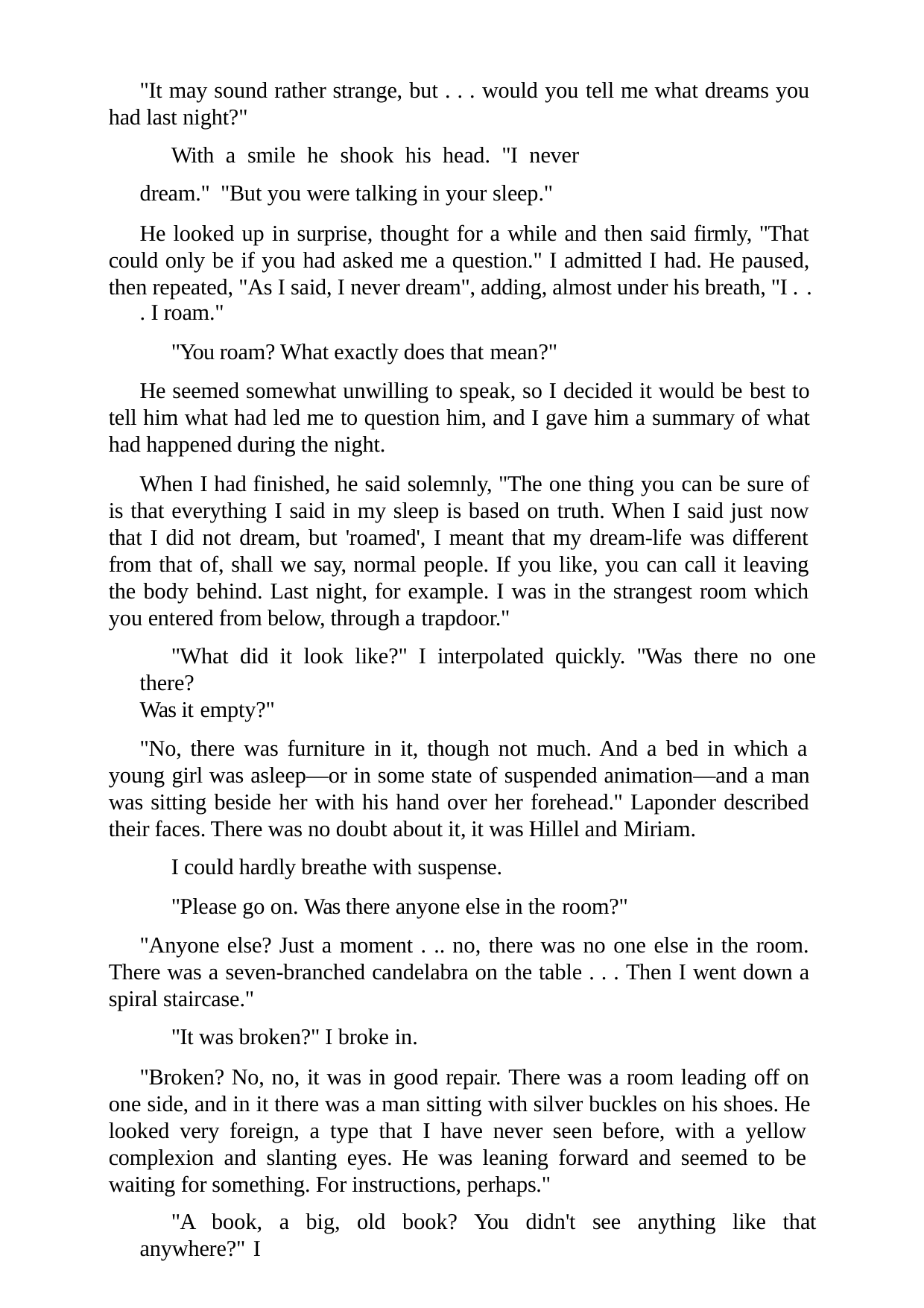

"It may sound rather strange, but . . . would you tell me what dreams you  had last night?"
With a smile he shook his head. "I never dream."  "But you were talking in your sleep."
He looked up in surprise, thought for a while and then said firmly, "That  could only be if you had asked me a question." I admitted I had. He paused,  then repeated, "As I said, I never dream", adding, almost under his breath, "I . .
. I roam."
"You roam? What exactly does that mean?"
He seemed somewhat unwilling to speak, so I decided it would be best to  tell him what had led me to question him, and I gave him a summary of what  had happened during the night.
When I had finished, he said solemnly, "The one thing you can be sure of  is that everything I said in my sleep is based on truth. When I said just now  that I did not dream, but 'roamed', I meant that my dream-life was different  from that of, shall we say, normal people. If you like, you can call it leaving  the body behind. Last night, for example. I was in the strangest room which  you entered from below, through a trapdoor."
"What did it look like?" I interpolated quickly. "Was there no one there?
Was it empty?"
"No, there was furniture in it, though not much. And a bed in which a  young girl was asleep—or in some state of suspended animation—and a man  was sitting beside her with his hand over her forehead." Laponder described  their faces. There was no doubt about it, it was Hillel and Miriam.
I could hardly breathe with suspense.
"Please go on. Was there anyone else in the room?"
"Anyone else? Just a moment . .. no, there was no one else in the room.  There was a seven-branched candelabra on the table . . . Then I went down a  spiral staircase."
"It was broken?" I broke in.
"Broken? No, no, it was in good repair. There was a room leading off on  one side, and in it there was a man sitting with silver buckles on his shoes. He  looked very foreign, a type that I have never seen before, with a yellow  complexion and slanting eyes. He was leaning forward and seemed to be  waiting for something. For instructions, perhaps."
"A book, a big, old book? You didn't see anything like that anywhere?" I